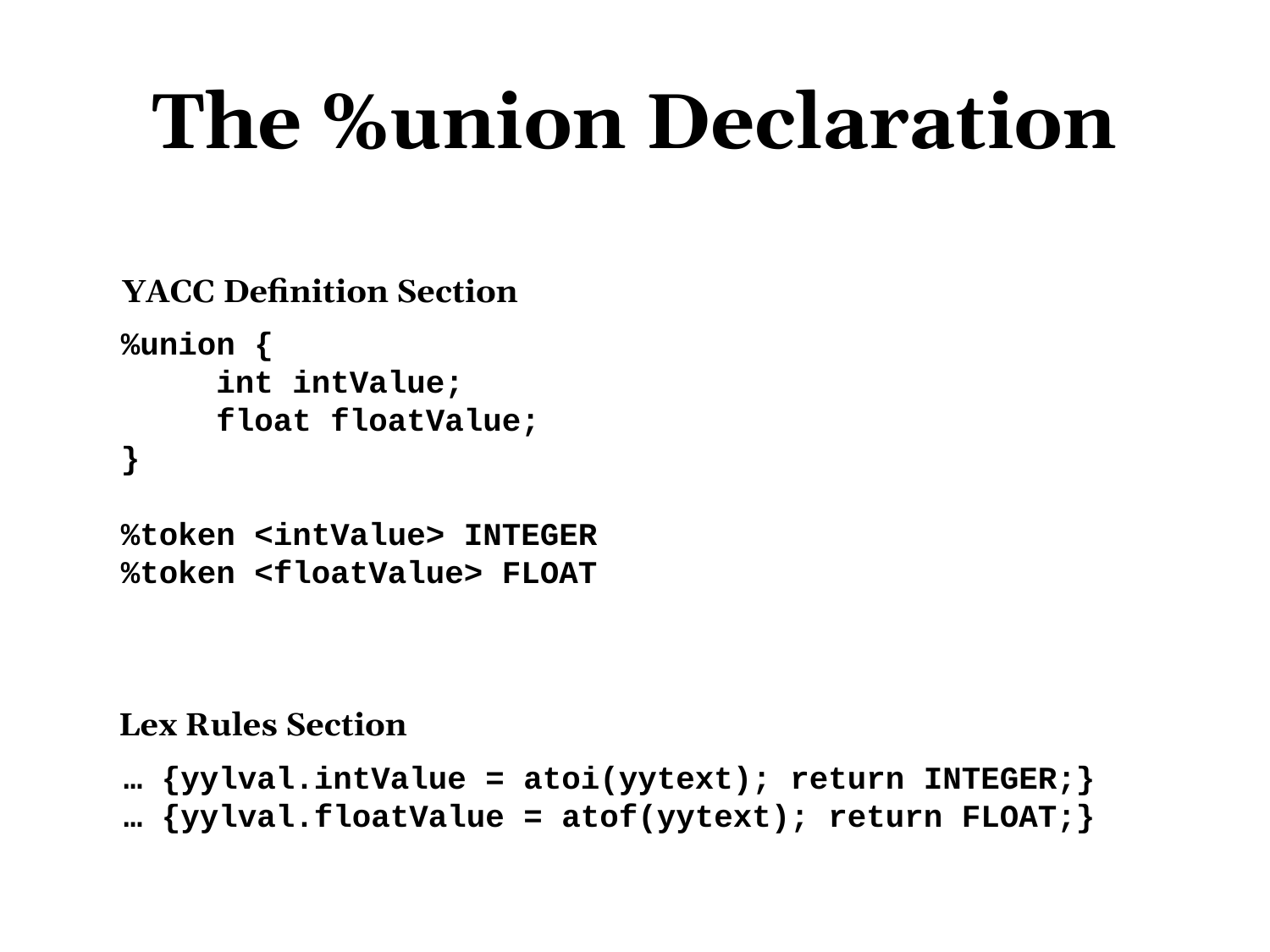

# The %union Declaration
YACC Definition Section
%union {
     int intValue;
     float floatValue;
}

%token <intValue> INTEGER
%token <floatValue> FLOAT
Lex Rules Section
… {yylval.intValue = atoi(yytext); return INTEGER;}
… {yylval.floatValue = atof(yytext); return FLOAT;}